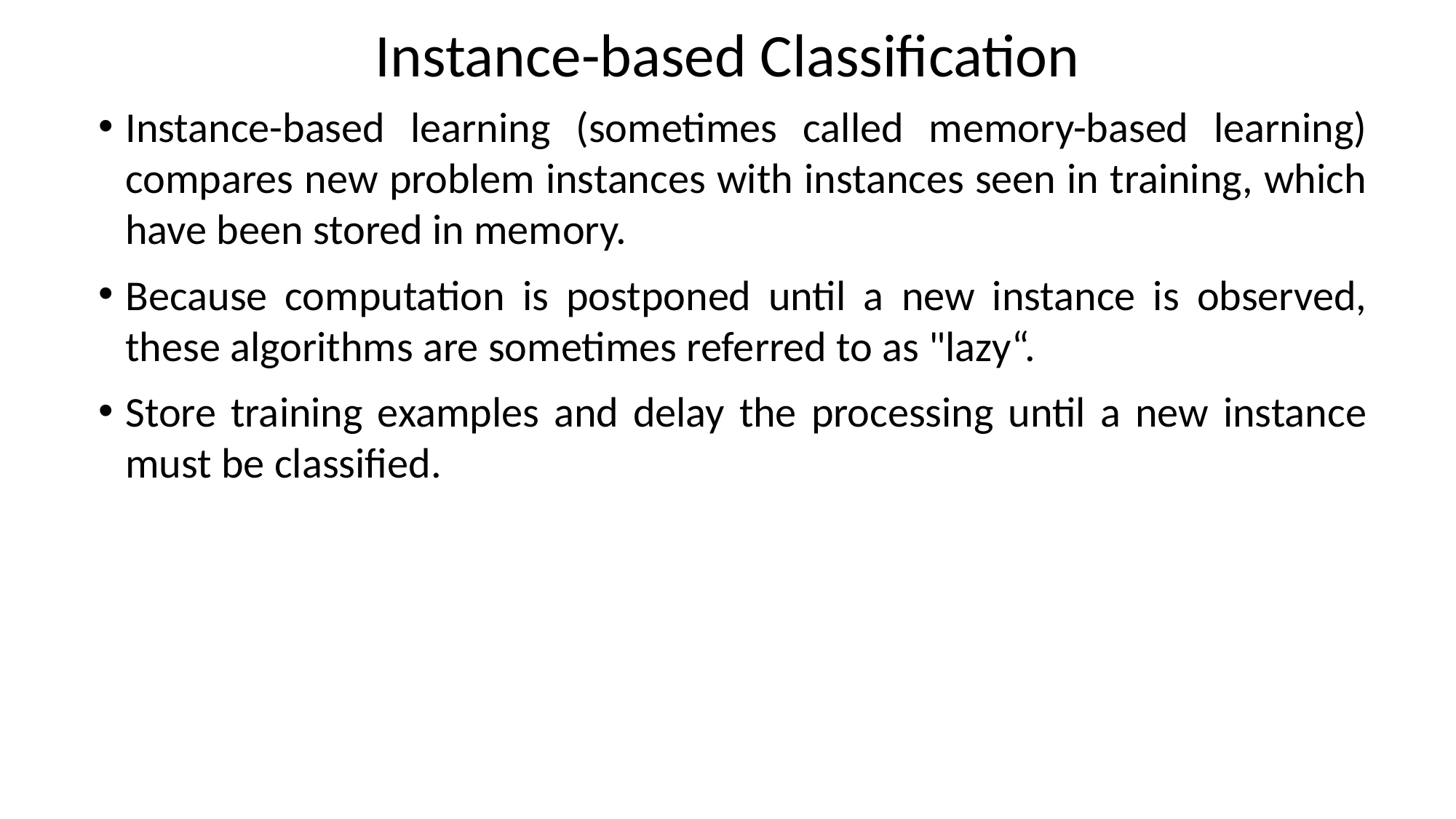

# Instance-based Classification
Instance-based learning (sometimes called memory-based learning) compares new problem instances with instances seen in training, which have been stored in memory.
Because computation is postponed until a new instance is observed, these algorithms are sometimes referred to as "lazy“.
Store training examples and delay the processing until a new instance must be classified.